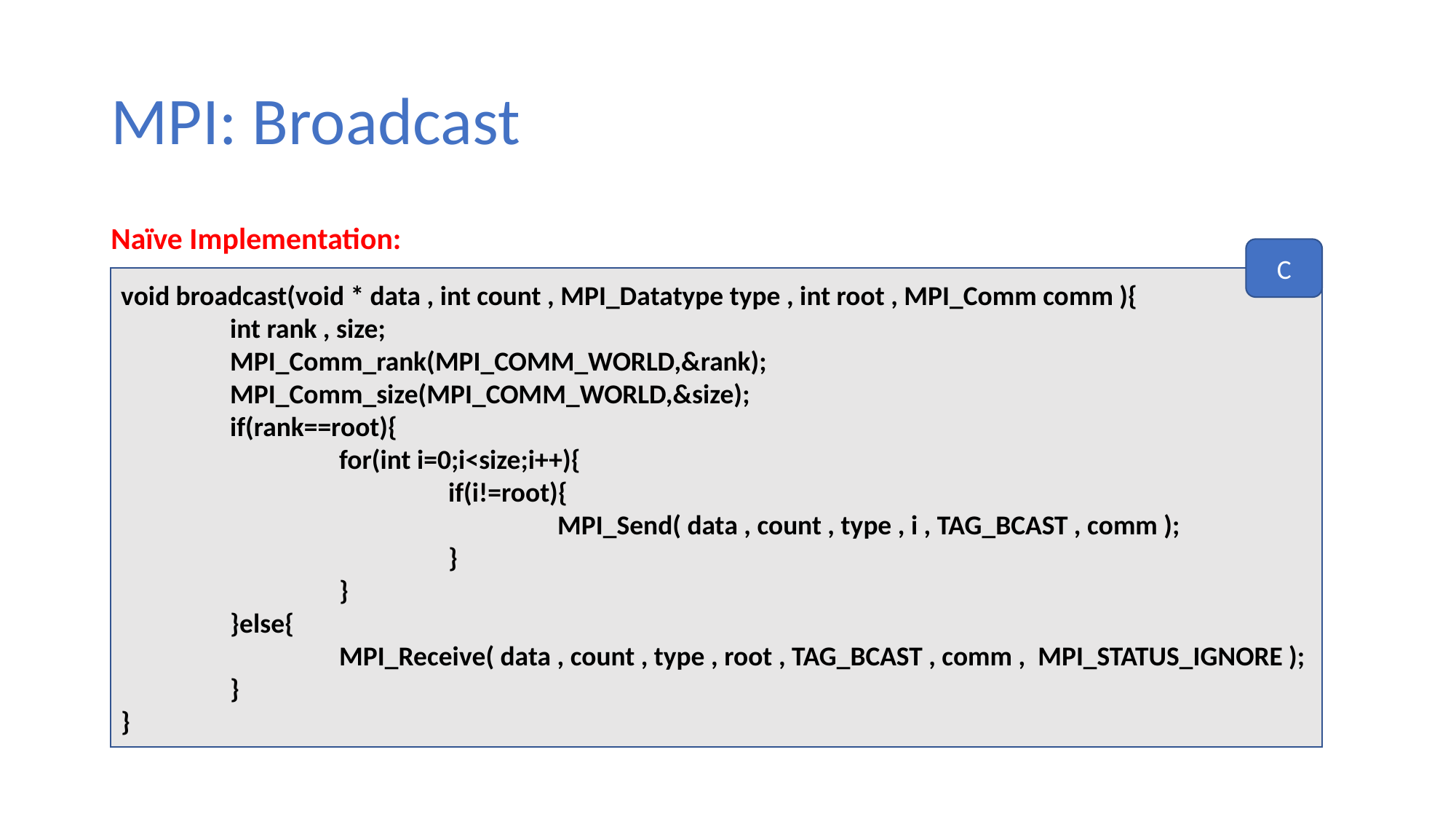

# MPI: Broadcast
Naïve Implementation:
C
void broadcast(void * data , int count , MPI_Datatype type , int root , MPI_Comm comm ){
	int rank , size;
	MPI_Comm_rank(MPI_COMM_WORLD,&rank);
	MPI_Comm_size(MPI_COMM_WORLD,&size);
	if(rank==root){
	  	for(int i=0;i<size;i++){
			if(i!=root){
				MPI_Send( data , count , type , i , TAG_BCAST , comm );
			}
		}
	}else{
		MPI_Receive( data , count , type , root , TAG_BCAST , comm ,  MPI_STATUS_IGNORE );
	}
}